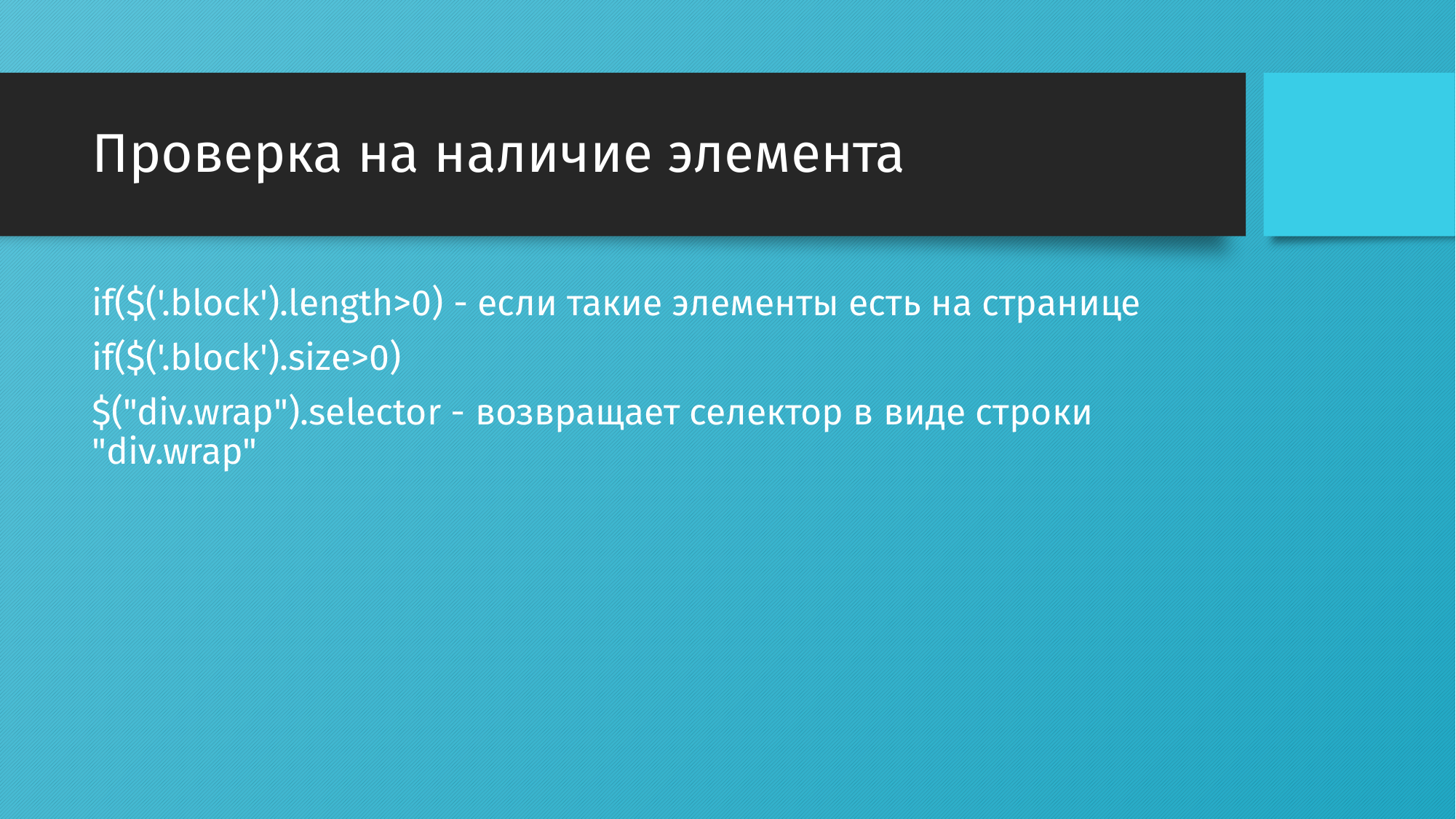

# Проверка на наличие элемента
if($('.block').length>0) - если такие элементы есть на странице
if($('.block').size>0)
$("div.wrap").selector - возвращает селектор в виде строки "div.wrap"